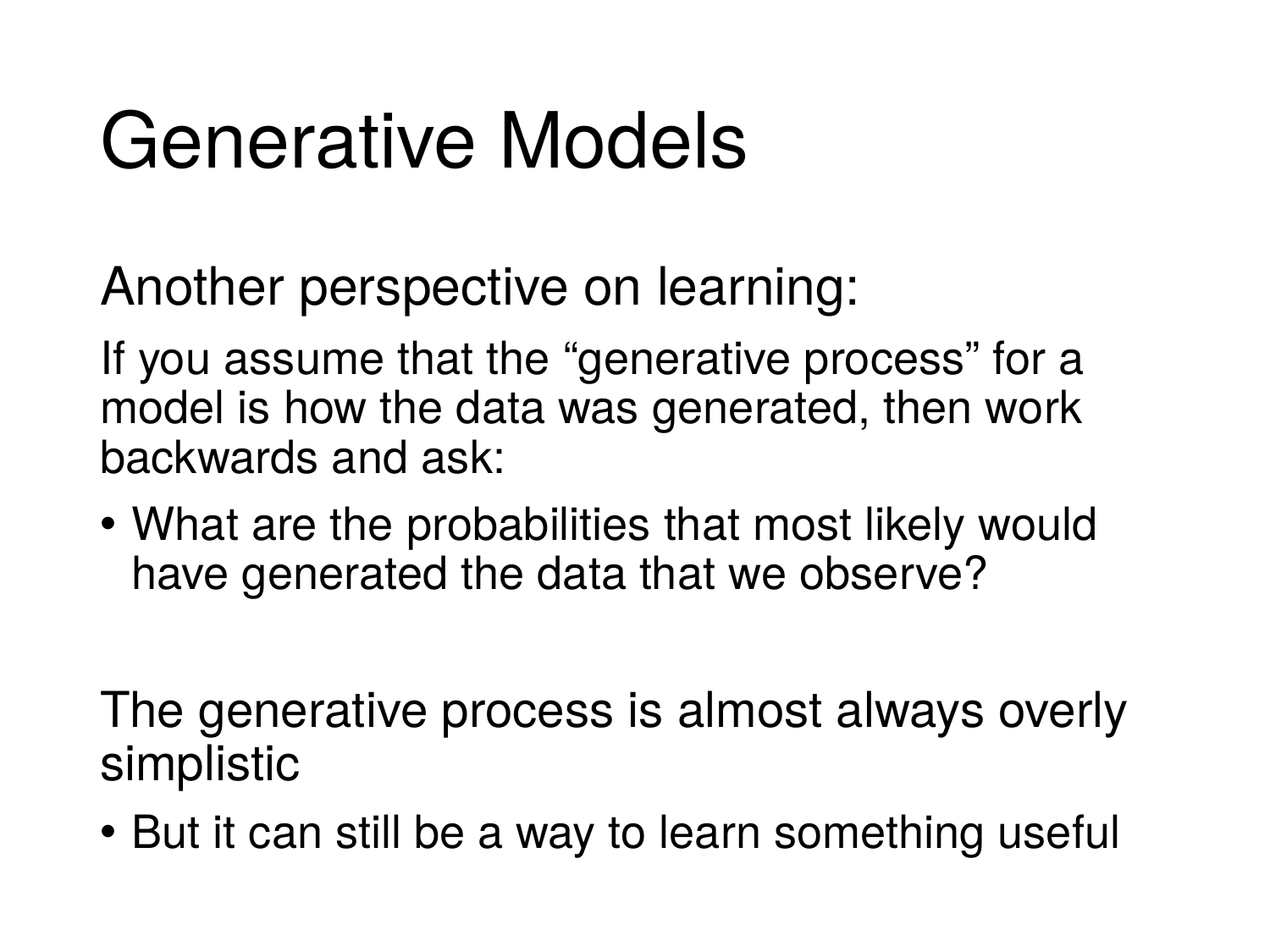

# Generative Models
Another perspective on learning:
If you assume that the “generative process” for a model is how the data was generated, then work backwards and ask:
What are the probabilities that most likely would have generated the data that we observe?

The generative process is almost always overly simplistic
But it can still be a way to learn something useful